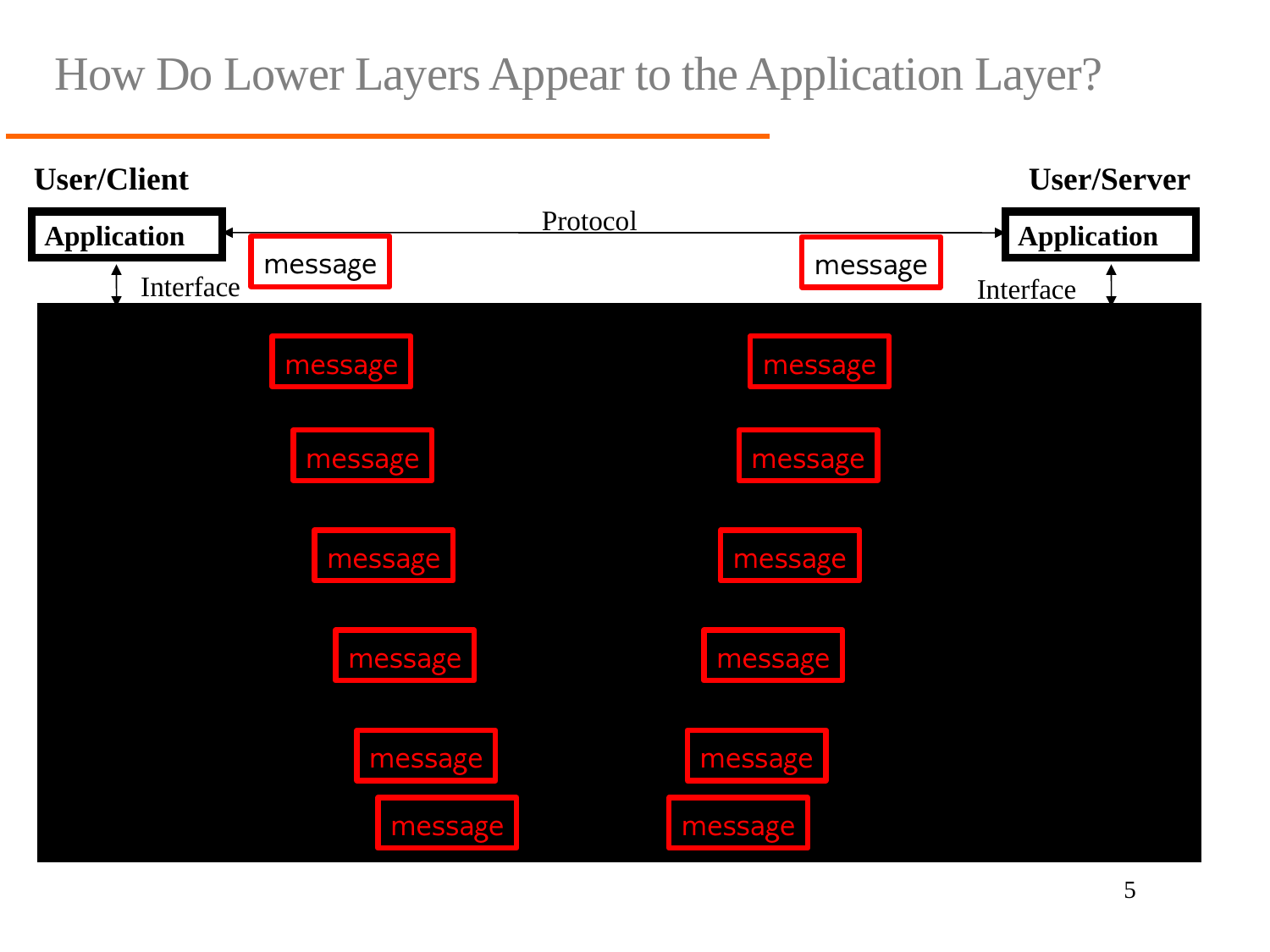

# How Do Lower Layers Appear to the Application Layer?
User/Client
User/Server
Protocol

Application
Application
message
message
Interface

Interface

message
message
message
message
message
message
message
message
message
message
message
message
5